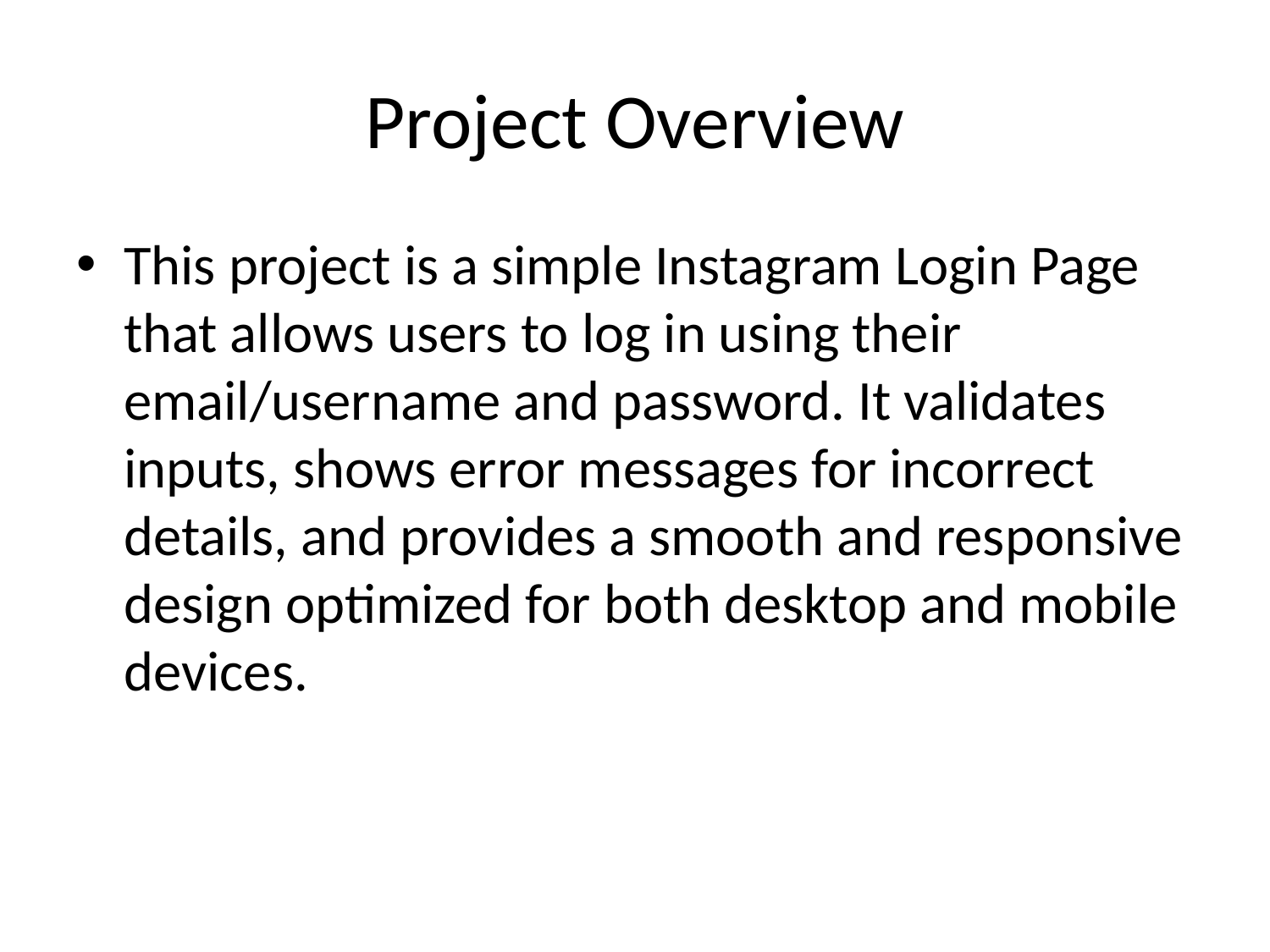

# Project Overview
This project is a simple Instagram Login Page that allows users to log in using their email/username and password. It validates inputs, shows error messages for incorrect details, and provides a smooth and responsive design optimized for both desktop and mobile devices.